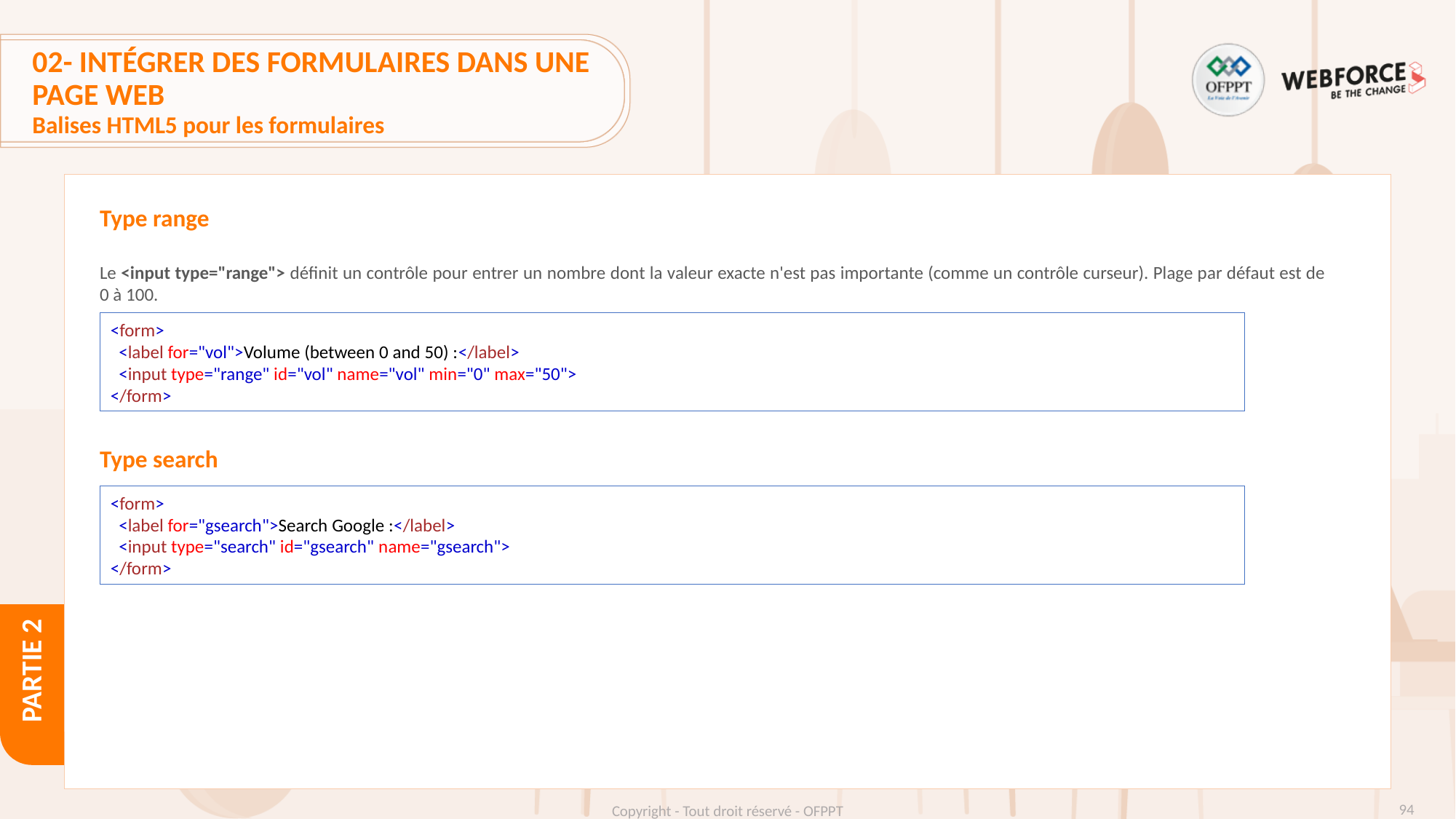

# 02- Intégrer des formulaires dans une page web
Balises HTML5 pour les formulaires
Type range

Le <input type="range"> définit un contrôle pour entrer un nombre dont la valeur exacte n'est pas importante (comme un contrôle curseur). Plage par défaut est de 0 à 100.
<form>
  <label for="vol">Volume (between 0 and 50) :</label>
  <input type="range" id="vol" name="vol" min="0" max="50">
</form>
Type search
<form>
  <label for="gsearch">Search Google :</label>
  <input type="search" id="gsearch" name="gsearch">
</form>